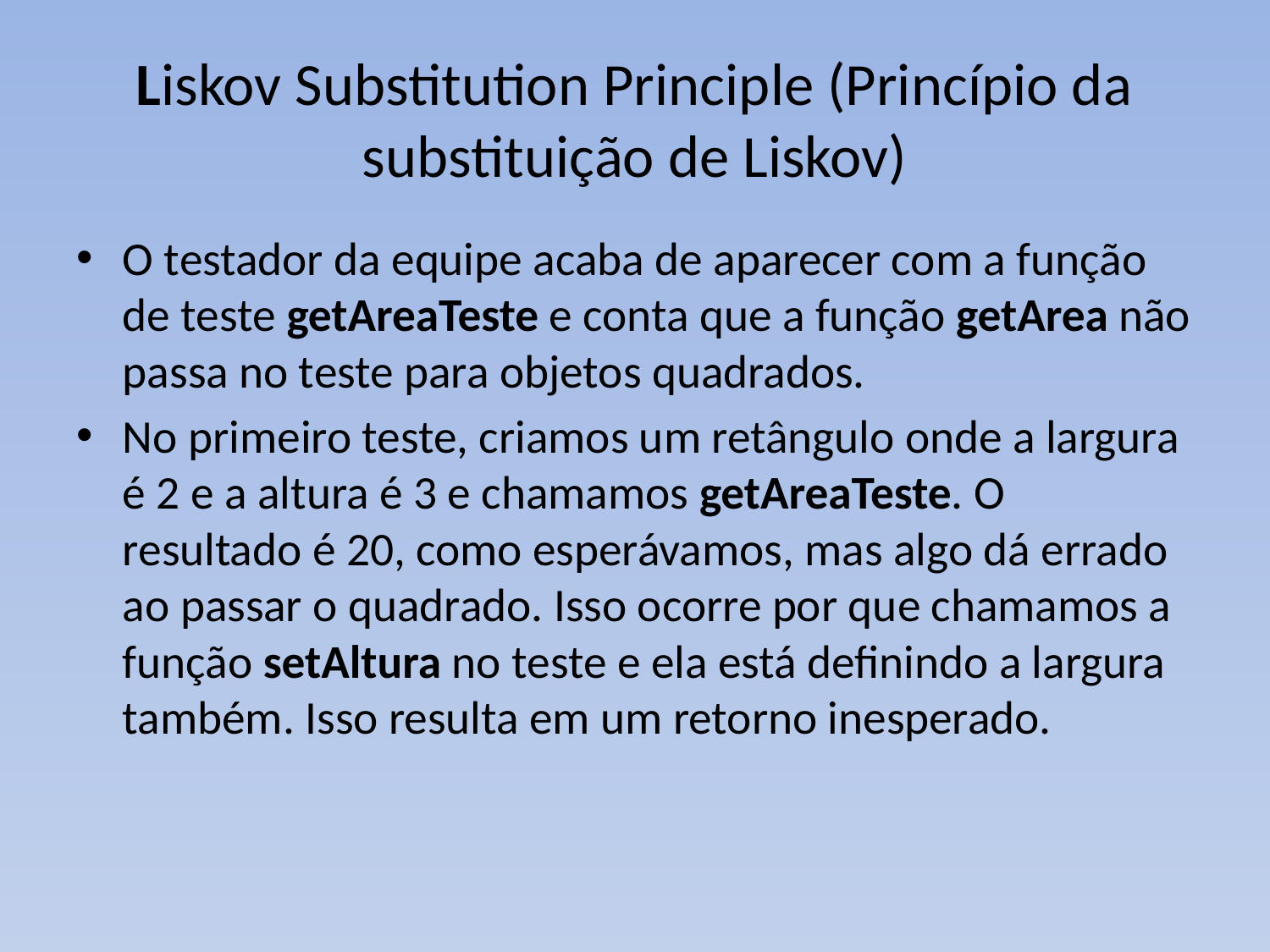

# Liskov Substitution Principle (Princípio da substituição de Liskov)
O testador da equipe acaba de aparecer com a função de teste getAreaTeste e conta que a função getArea não passa no teste para objetos quadrados.
No primeiro teste, criamos um retângulo onde a largura é 2 e a altura é 3 e chamamos getAreaTeste. O resultado é 20, como esperávamos, mas algo dá errado ao passar o quadrado. Isso ocorre por que chamamos a função setAltura no teste e ela está definindo a largura também. Isso resulta em um retorno inesperado.